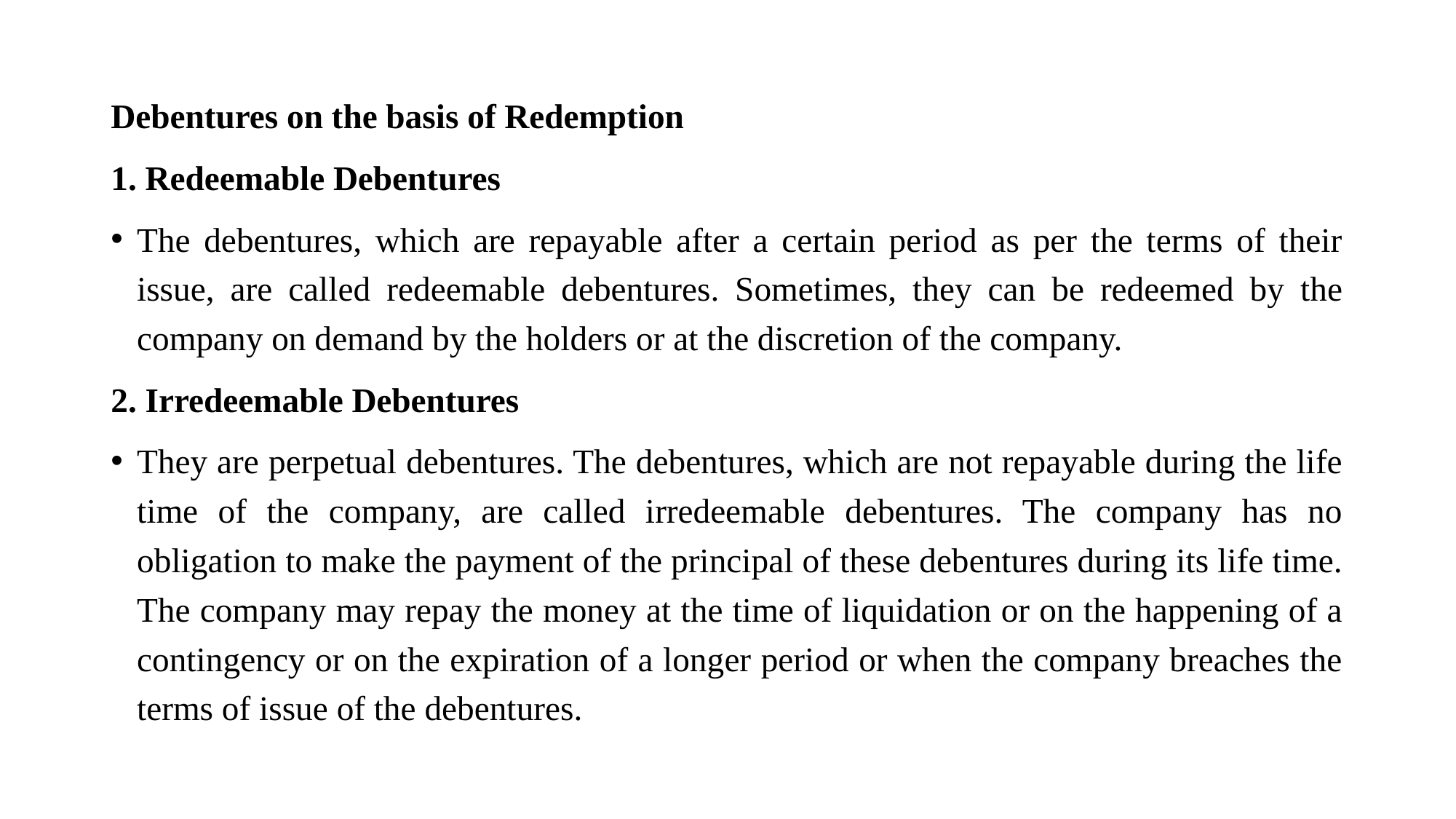

Debentures on the basis of Redemption
1. Redeemable Debentures
The debentures, which are repayable after a certain period as per the terms of their issue, are called redeemable debentures. Sometimes, they can be redeemed by the company on demand by the holders or at the discretion of the company.
2. Irredeemable Debentures
They are perpetual debentures. The debentures, which are not repayable during the life time of the company, are called irredeemable debentures. The company has no obligation to make the payment of the principal of these debentures during its life time. The company may repay the money at the time of liquidation or on the happening of a contingency or on the expiration of a longer period or when the company breaches the terms of issue of the debentures.